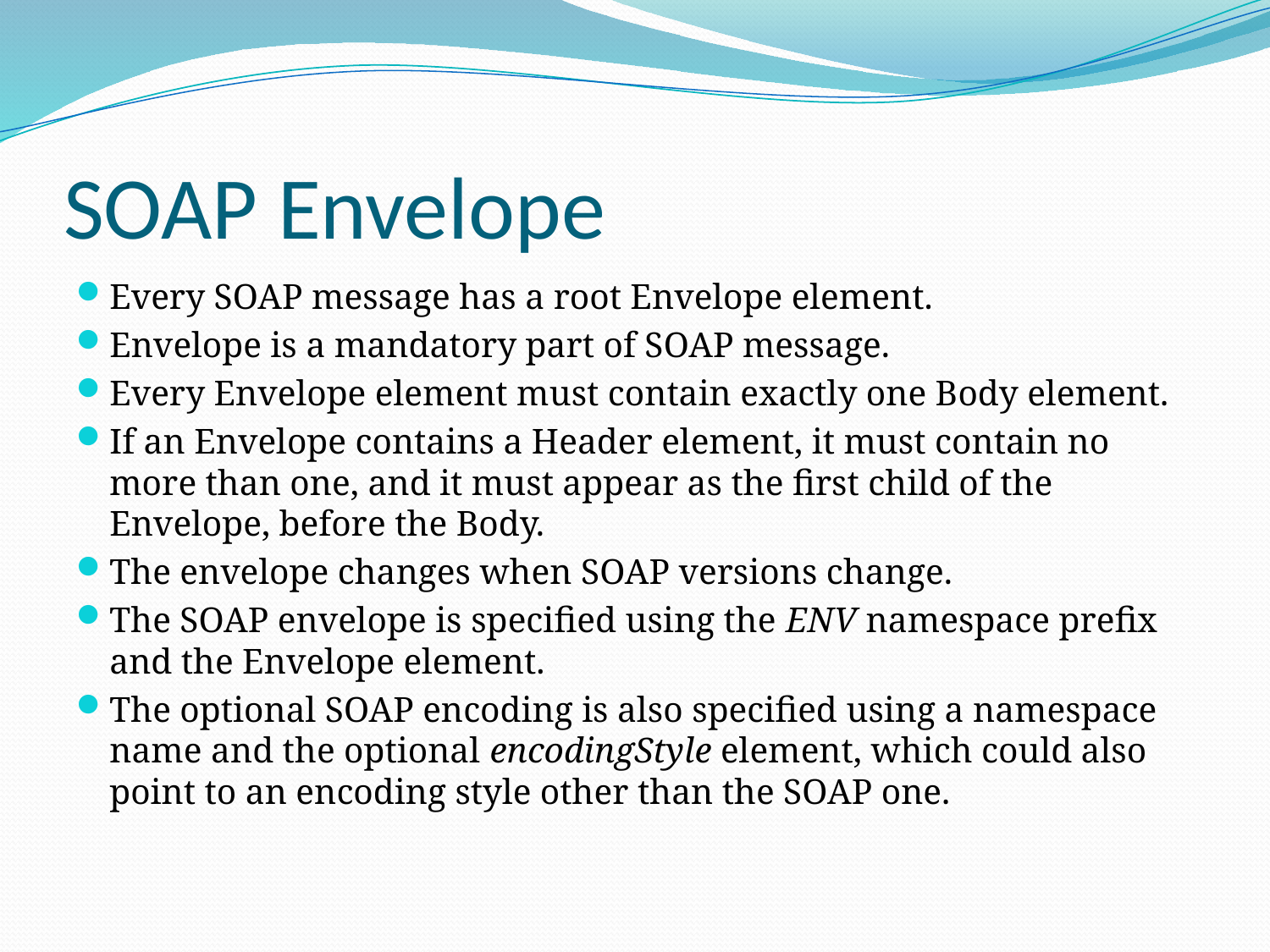

# SOAP Envelope
Every SOAP message has a root Envelope element.
Envelope is a mandatory part of SOAP message.
Every Envelope element must contain exactly one Body element.
If an Envelope contains a Header element, it must contain no more than one, and it must appear as the first child of the Envelope, before the Body.
The envelope changes when SOAP versions change.
The SOAP envelope is specified using the ENV namespace prefix and the Envelope element.
The optional SOAP encoding is also specified using a namespace name and the optional encodingStyle element, which could also point to an encoding style other than the SOAP one.